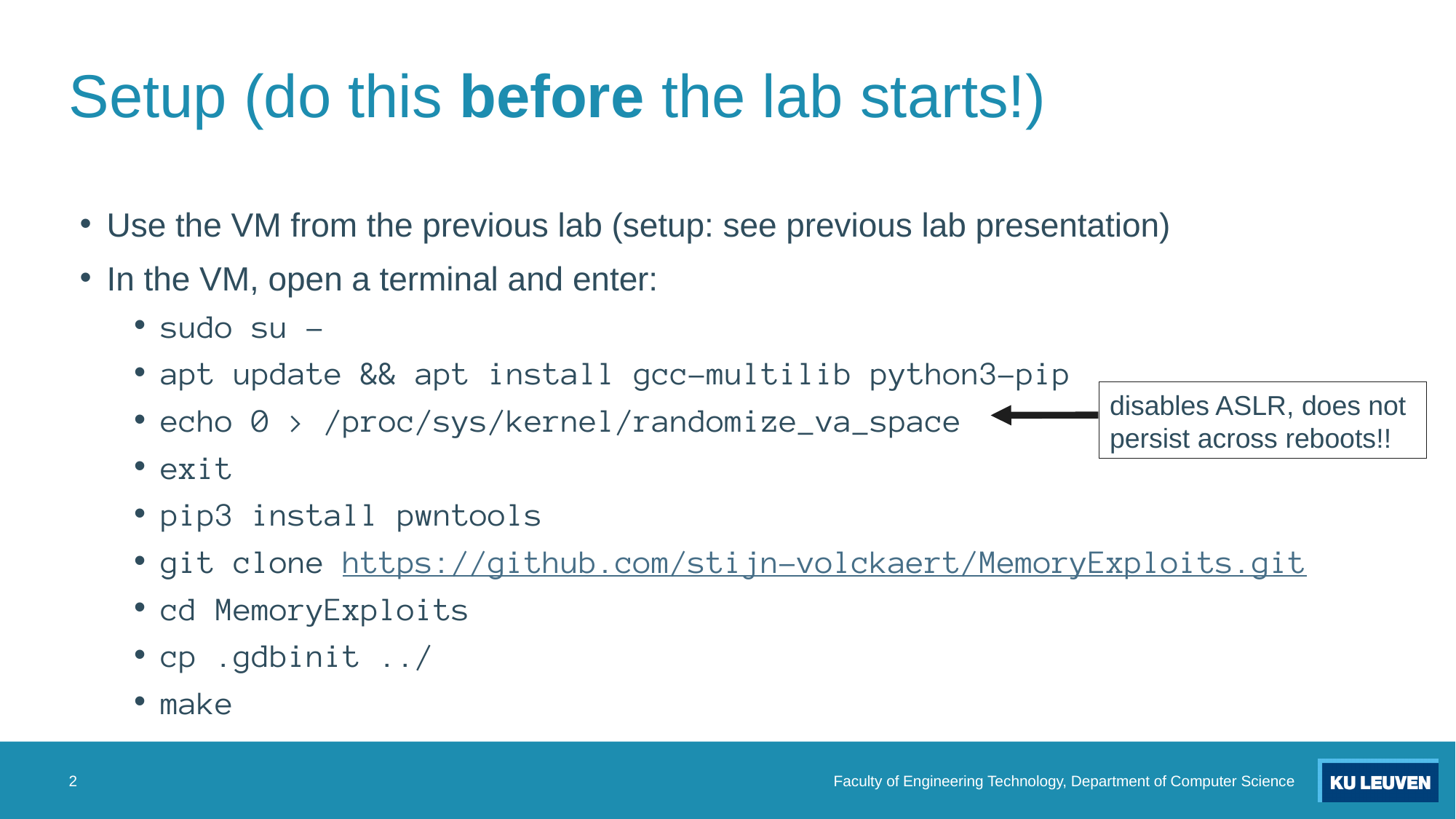

# Setup (do this before the lab starts!)
Use the VM from the previous lab (setup: see previous lab presentation)
In the VM, open a terminal and enter:
sudo su -
apt update && apt install gcc-multilib python3-pip
echo 0 > /proc/sys/kernel/randomize_va_space
exit
pip3 install pwntools
git clone https://github.com/stijn-volckaert/MemoryExploits.git
cd MemoryExploits
cp .gdbinit ../
make

disables ASLR, does not persist across reboots!​!
2
Faculty of Engineering Technology, Department of Computer Science